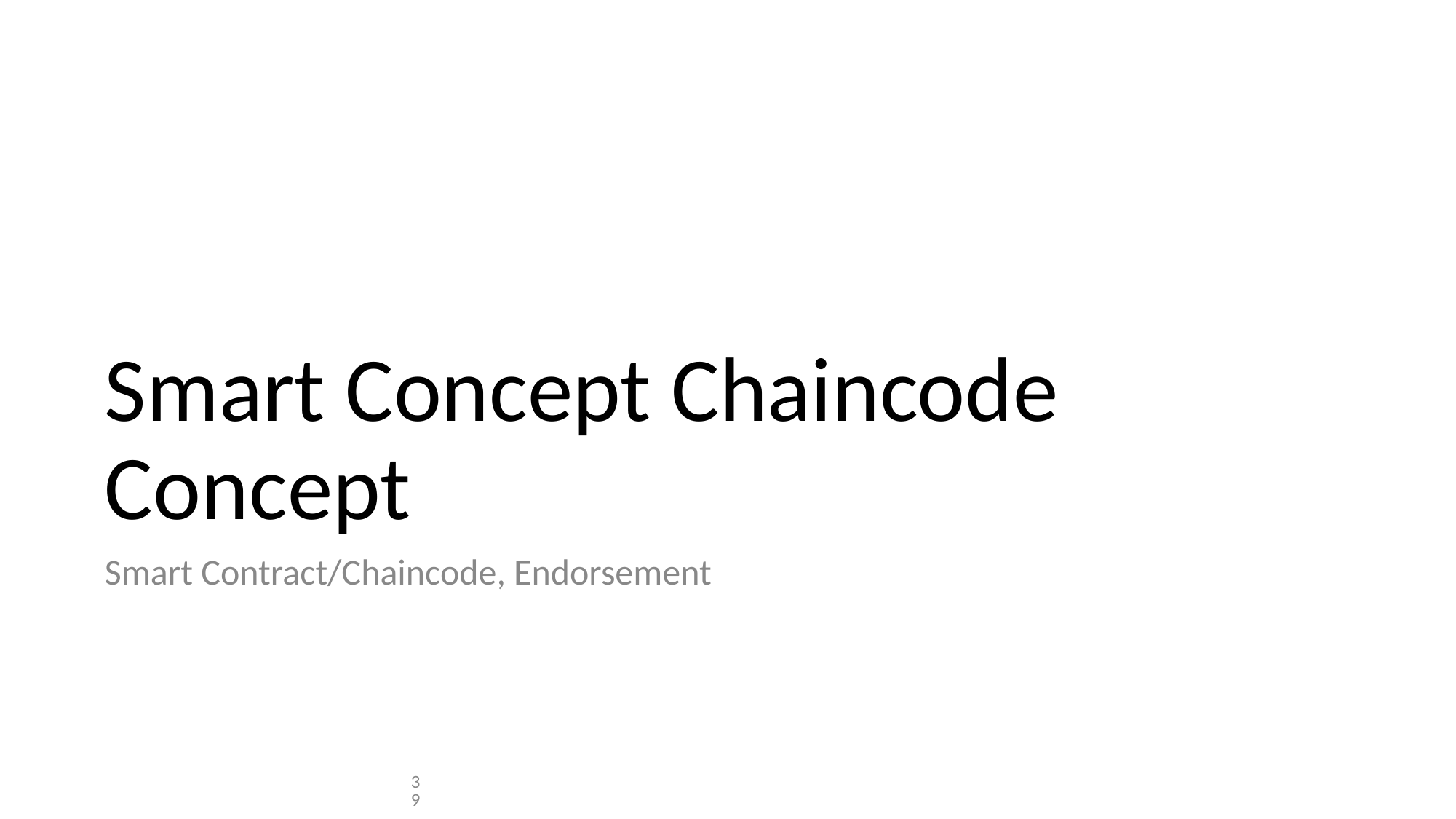

# Smart Concept Chaincode Concept
Smart Contract/Chaincode, Endorsement
39